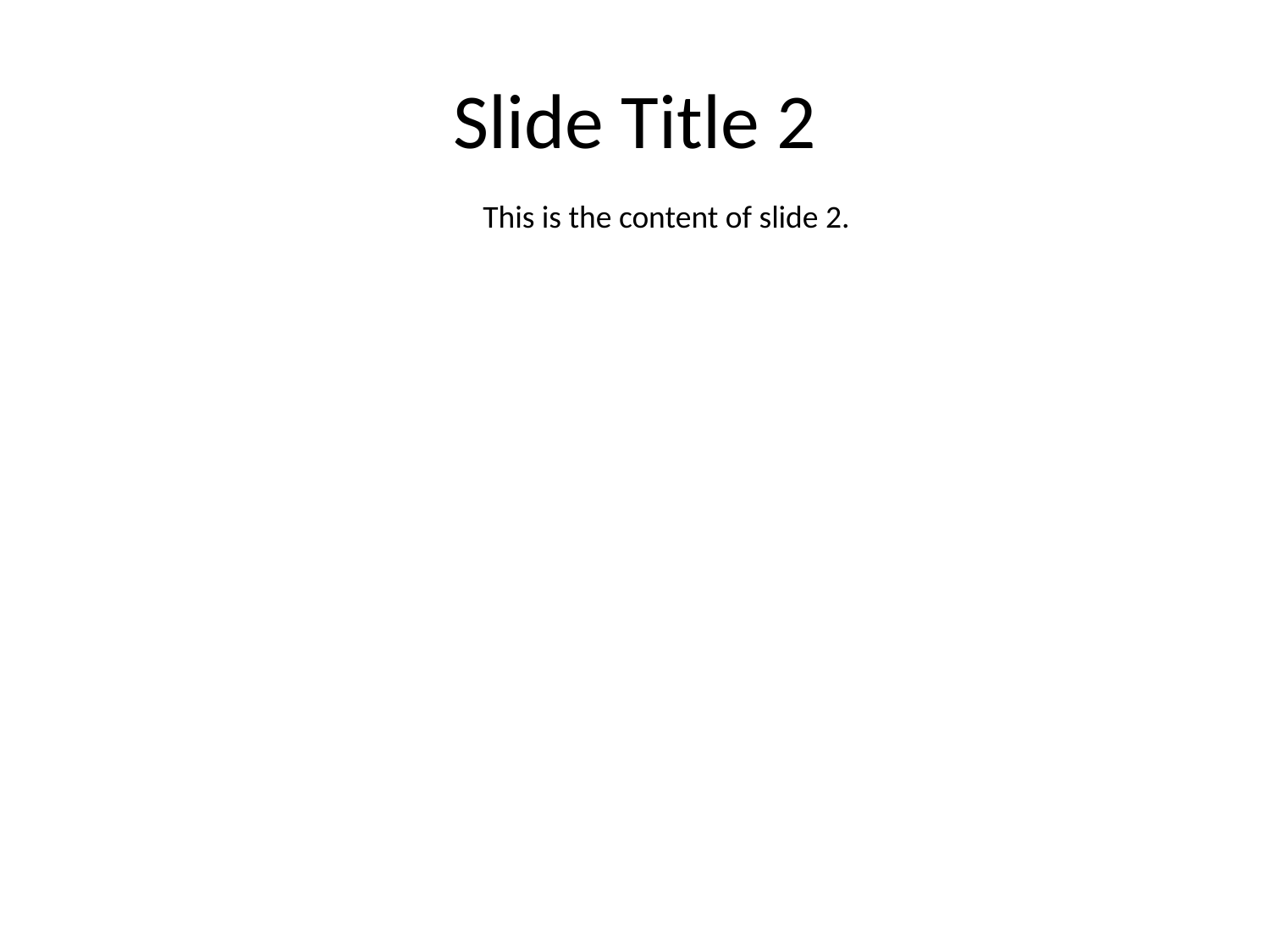

# Slide Title 2
This is the content of slide 2.